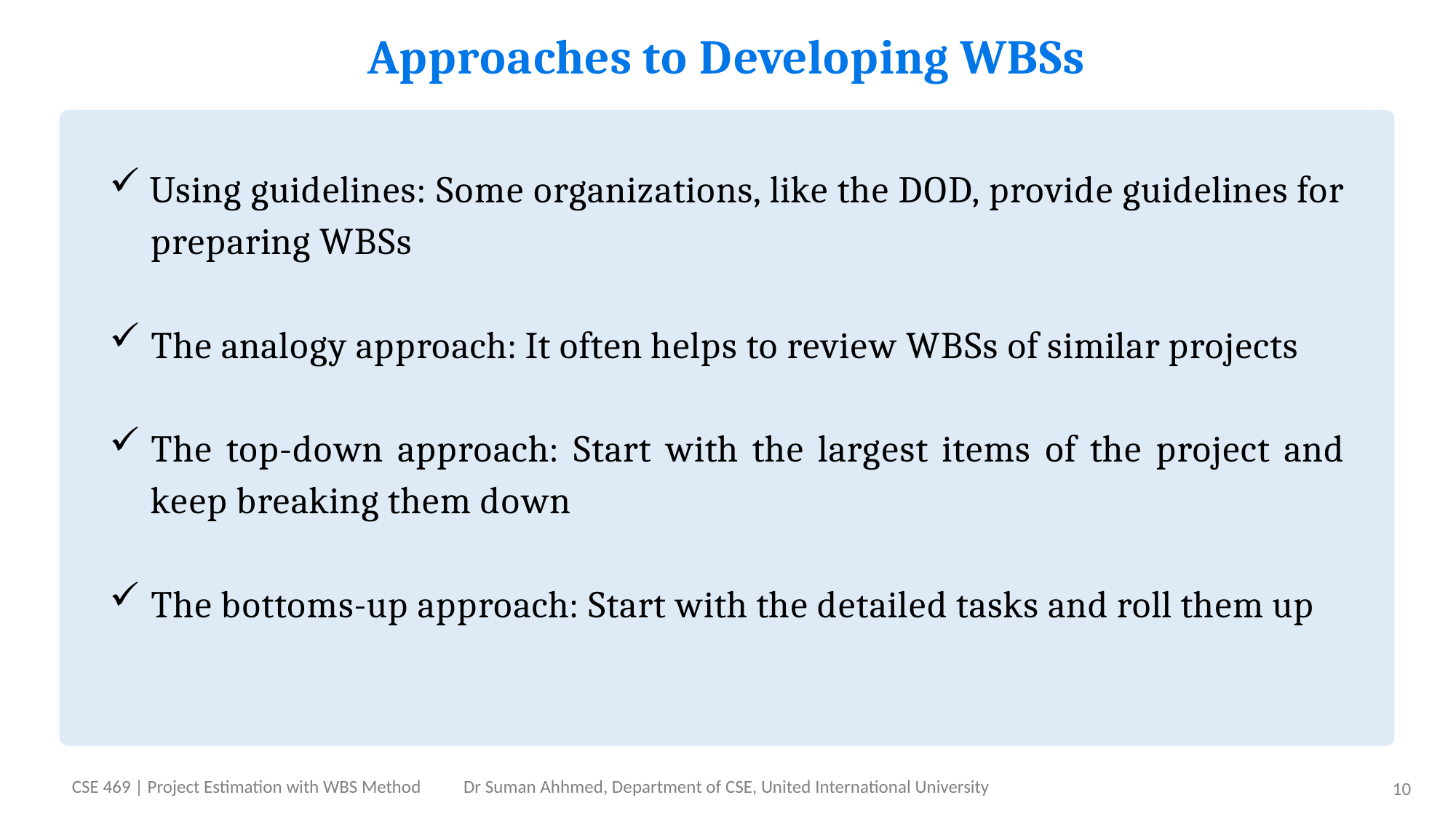

# Approaches to Developing WBSs

Using guidelines: Some organizations, like the DOD, provide guidelines for preparing WBSs

The analogy approach: It often helps to review WBSs of similar projects

The top-down approach: Start with the largest items of the project and keep breaking them down

The bottoms-up approach: Start with the detailed tasks and roll them up